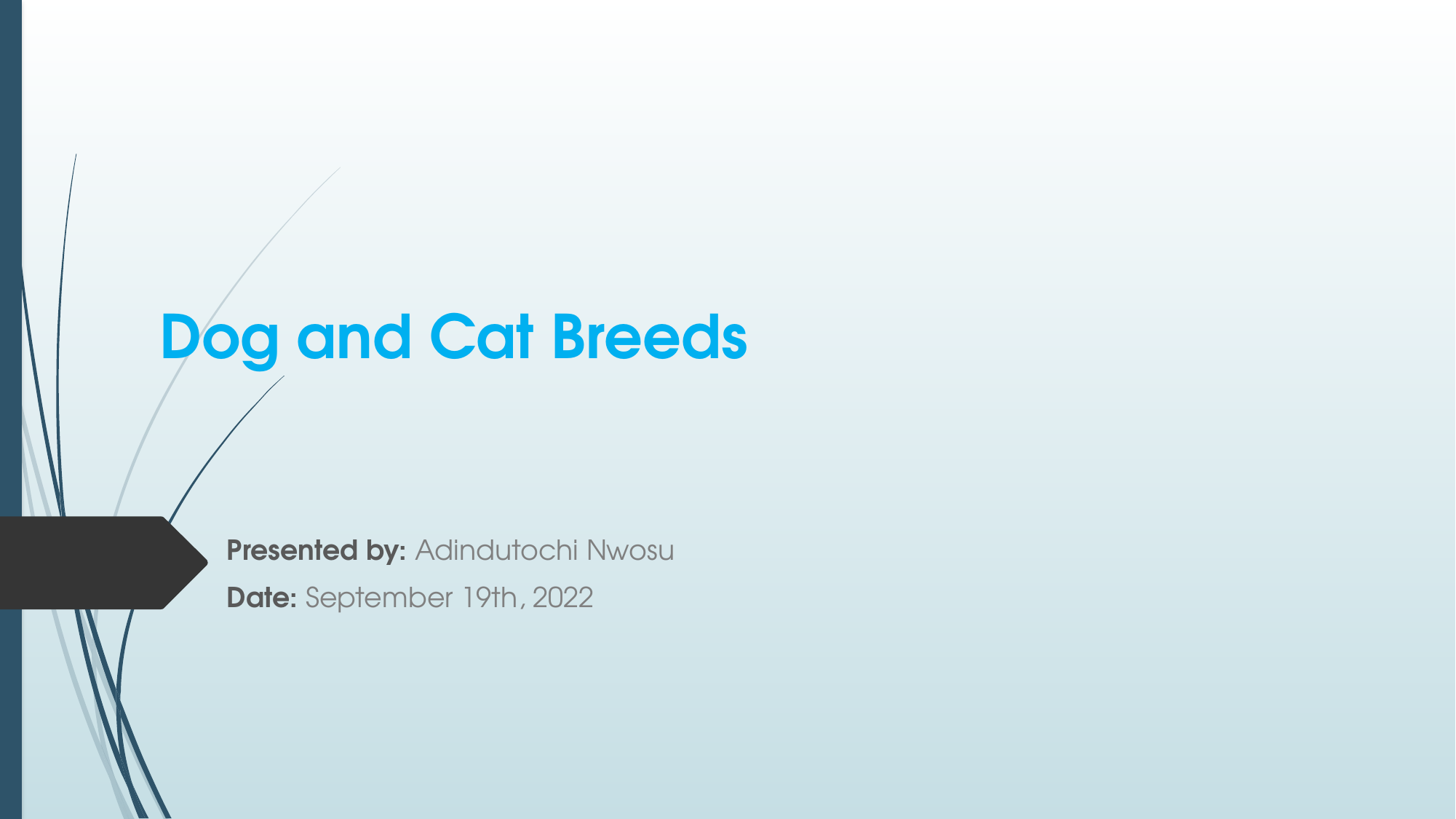

# Dog and Cat Breeds
Presented by: Adindutochi Nwosu
Date: September 19th, 2022